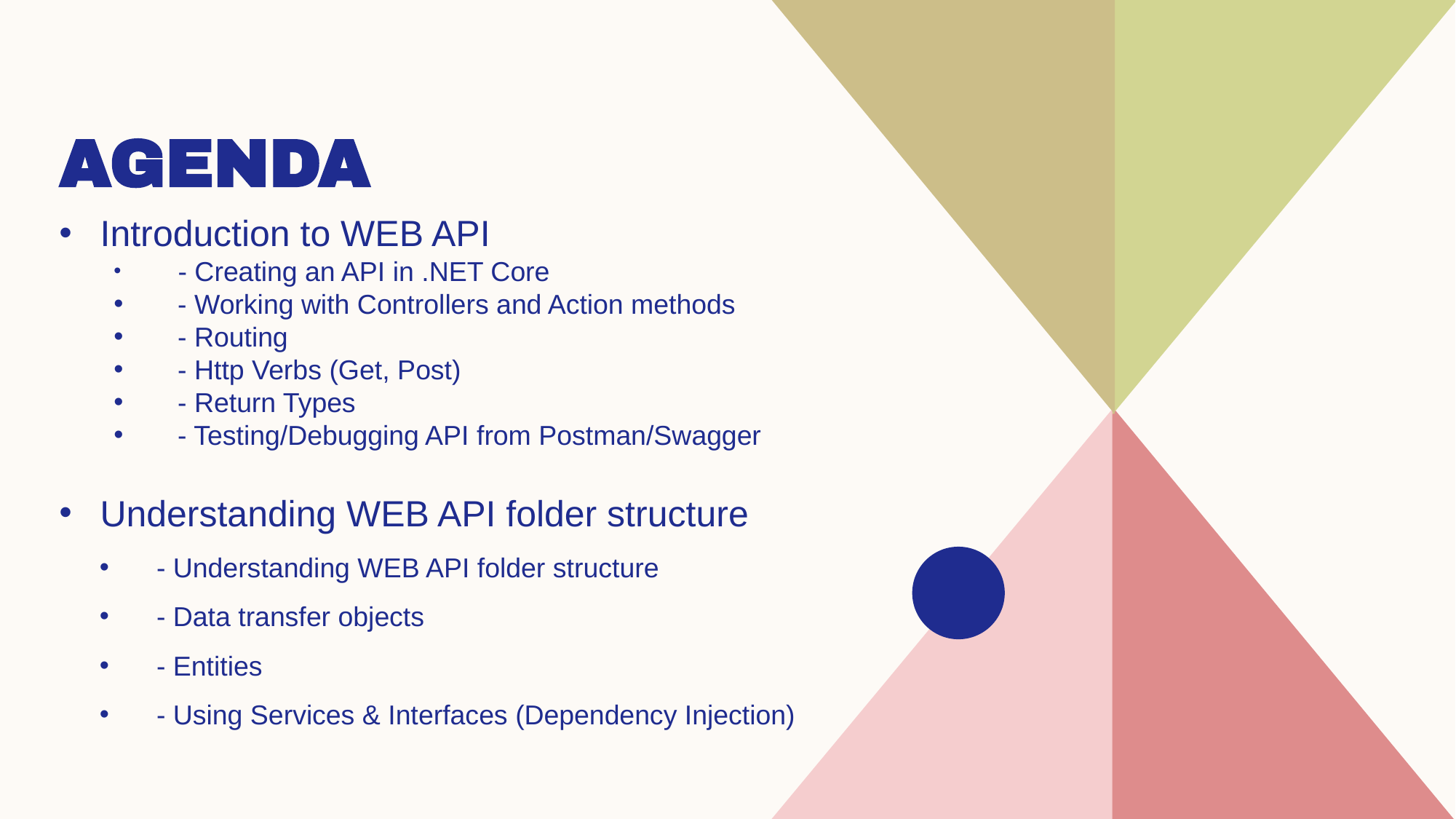

# AGENDA
Introduction to WEB API
    - Creating an API in .NET Core
   - Working with Controllers and Action methods
   - Routing
   - Http Verbs (Get, Post)
   - Return Types
   - Testing/Debugging API from Postman/Swagger
Understanding WEB API folder structure
  - Understanding WEB API folder structure
  - Data transfer objects
  - Entities
  - Using Services & Interfaces (Dependency Injection)